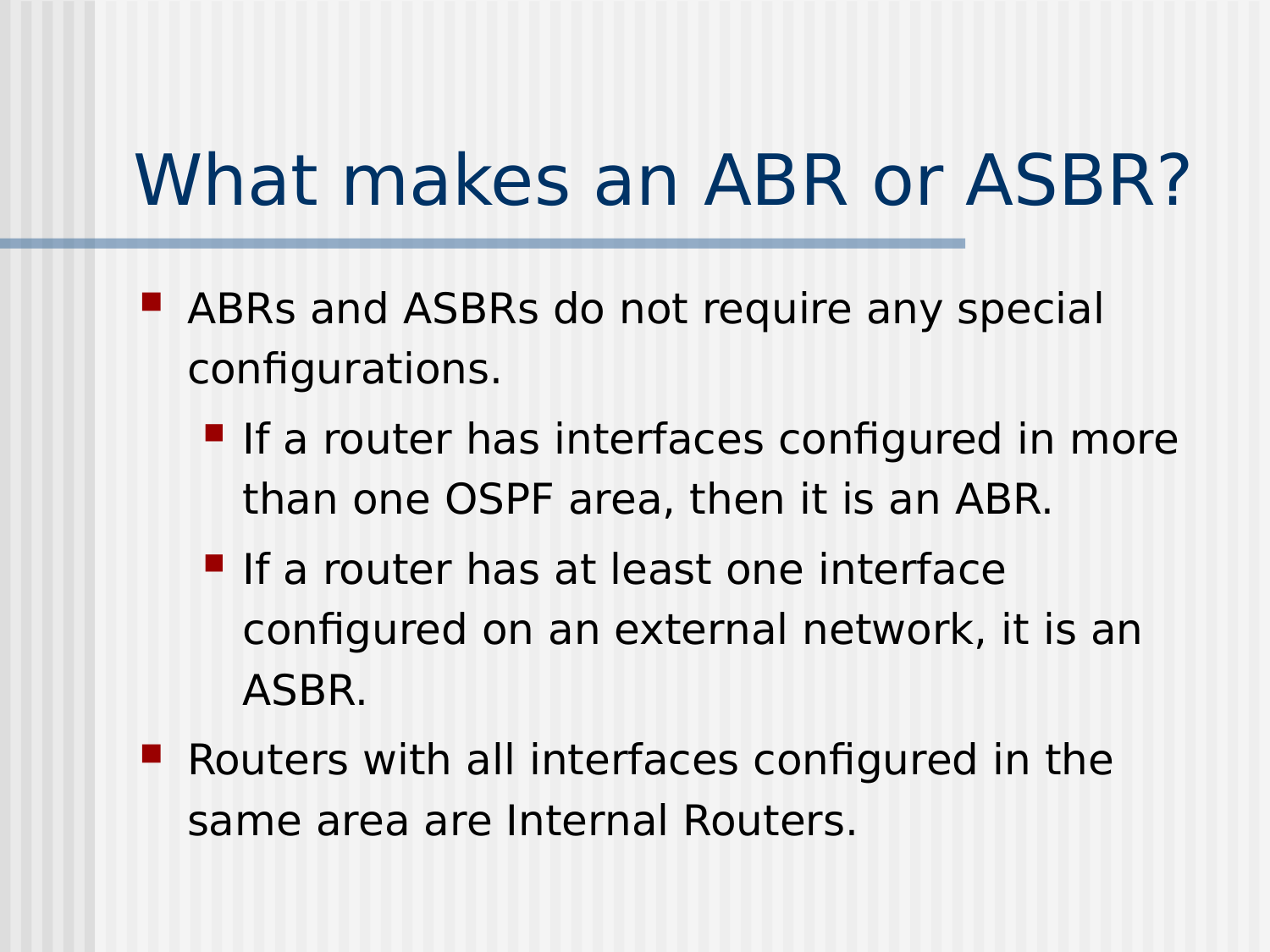

# What makes an ABR or ASBR?
ABRs and ASBRs do not require any special configurations.
If a router has interfaces configured in more than one OSPF area, then it is an ABR.
If a router has at least one interface configured on an external network, it is an ASBR.
Routers with all interfaces configured in the same area are Internal Routers.